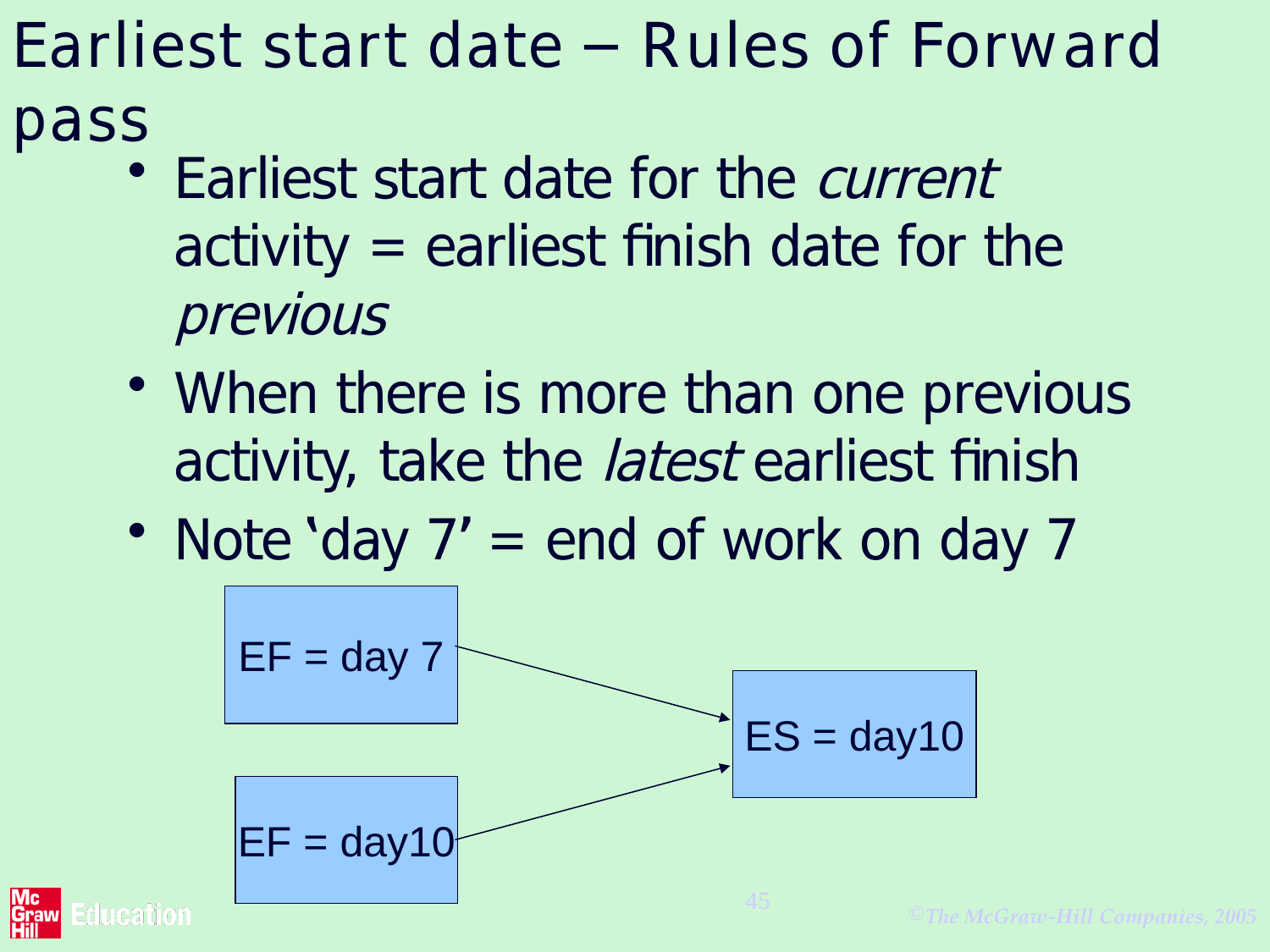

# Earliest start date – Rules of Forward pass
Earliest start date for the current activity = earliest finish date for the previous
When there is more than one previous activity, take the latest earliest finish
Note ‘day 7’ = end of work on day 7
EF = day 7

ES = day10

EF = day10
45